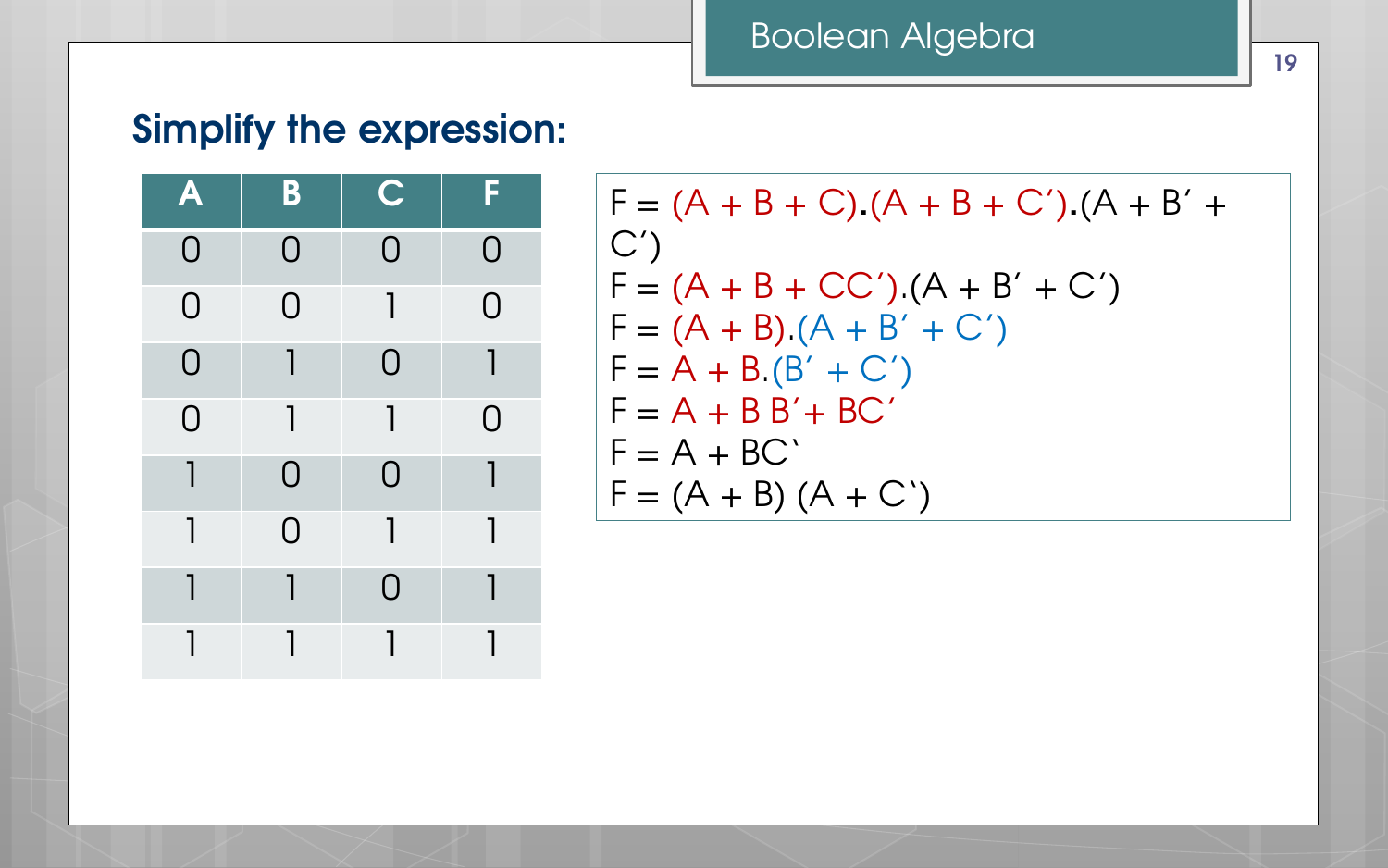

Boolean Algebra
19
Simplify the expression:
| A | B | C | F |
| --- | --- | --- | --- |
| 0 | 0 | 0 | 0 |
| 0 | 0 | 1 | 0 |
| 0 | 1 | 0 | 1 |
| 0 | 1 | 1 | 0 |
| 1 | 0 | 0 | 1 |
| 1 | 0 | 1 | 1 |
| 1 | 1 | 0 | 1 |
| 1 | 1 | 1 | 1 |
F = (A + B + C).(A + B + C’).(A + B’ + C’)
F = (A + B + CC’).(A + B’ + C’)
F = (A + B).(A + B’ + C’)
F = A + B.(B’ + C’)
F = A + B B’+ BC’
F = A + BC‘
F = (A + B) (A + C‘)